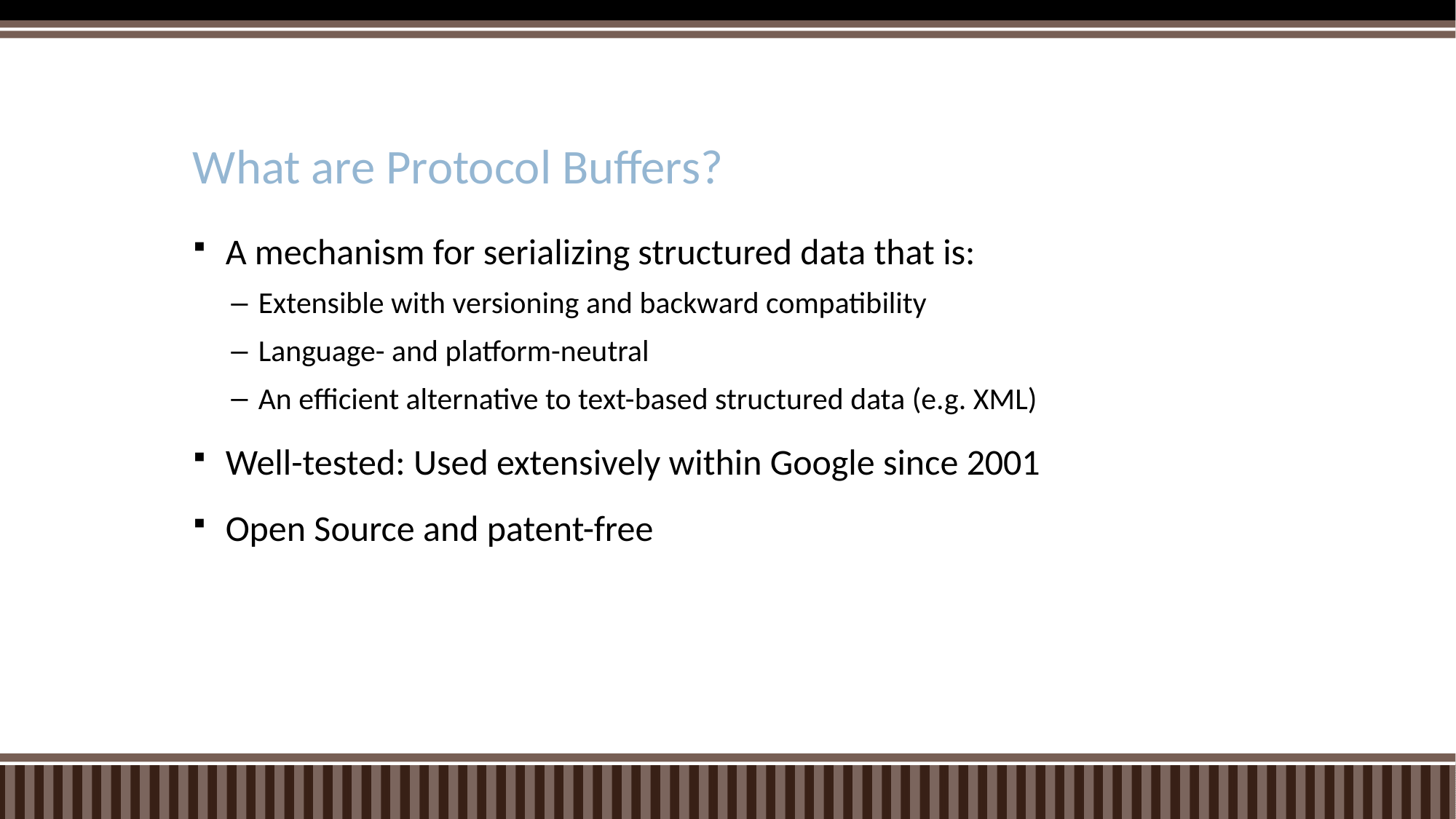

# What are Protocol Buffers?
A mechanism for serializing structured data that is:
Extensible with versioning and backward compatibility
Language- and platform-neutral
An efficient alternative to text-based structured data (e.g. XML)
Well-tested: Used extensively within Google since 2001
Open Source and patent-free